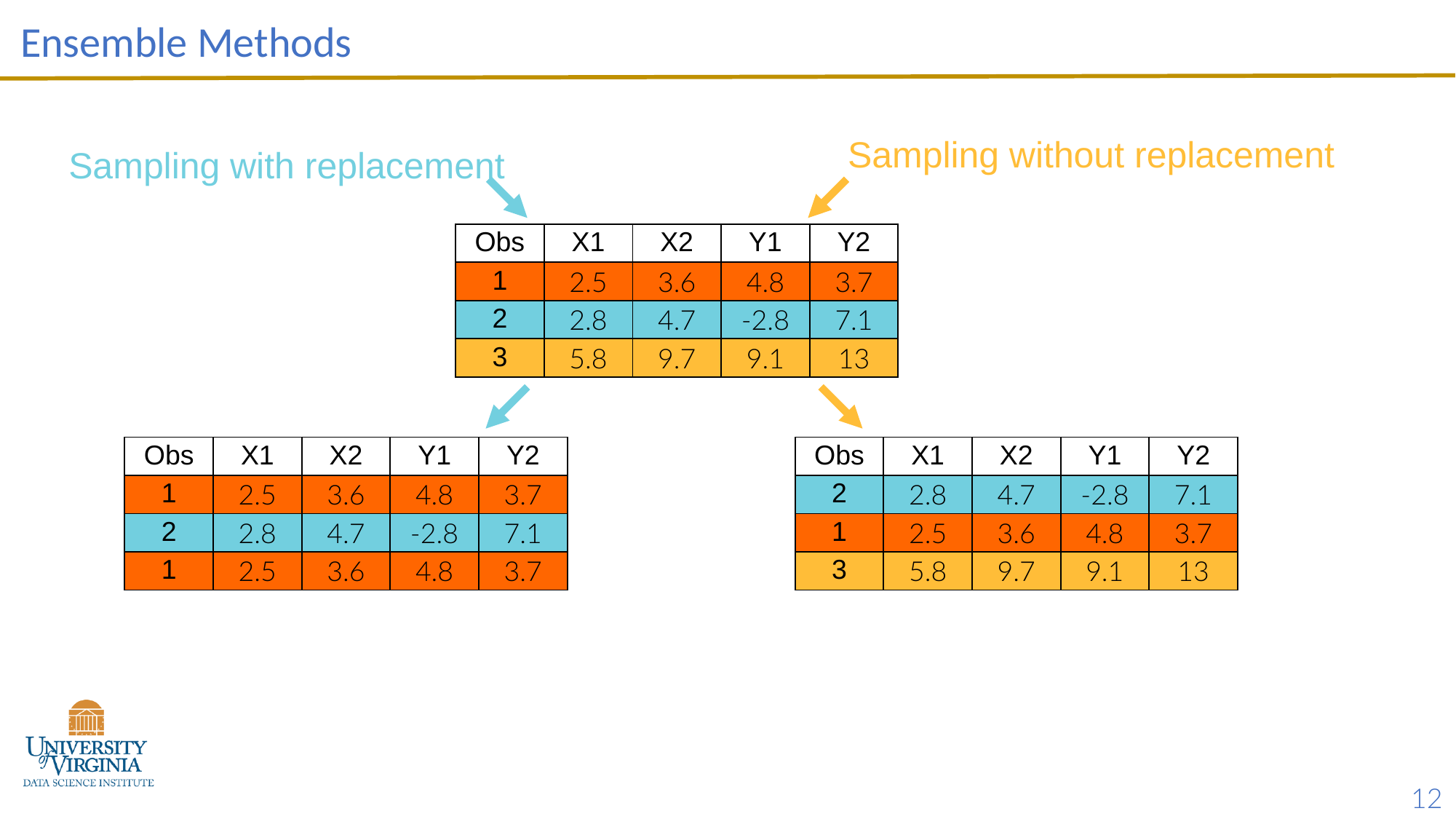

# Ensemble Methods
Sampling without replacement
Sampling with replacement
| Obs | X1 | X2 | Y1 | Y2 |
| --- | --- | --- | --- | --- |
| 1 | 2.5 | 3.6 | 4.8 | 3.7 |
| 2 | 2.8 | 4.7 | -2.8 | 7.1 |
| 3 | 5.8 | 9.7 | 9.1 | 13 |
| Obs | X1 | X2 | Y1 | Y2 |
| --- | --- | --- | --- | --- |
| 1 | 2.5 | 3.6 | 4.8 | 3.7 |
| 2 | 2.8 | 4.7 | -2.8 | 7.1 |
| 1 | 2.5 | 3.6 | 4.8 | 3.7 |
| Obs | X1 | X2 | Y1 | Y2 |
| --- | --- | --- | --- | --- |
| 2 | 2.8 | 4.7 | -2.8 | 7.1 |
| 1 | 2.5 | 3.6 | 4.8 | 3.7 |
| 3 | 5.8 | 9.7 | 9.1 | 13 |
12